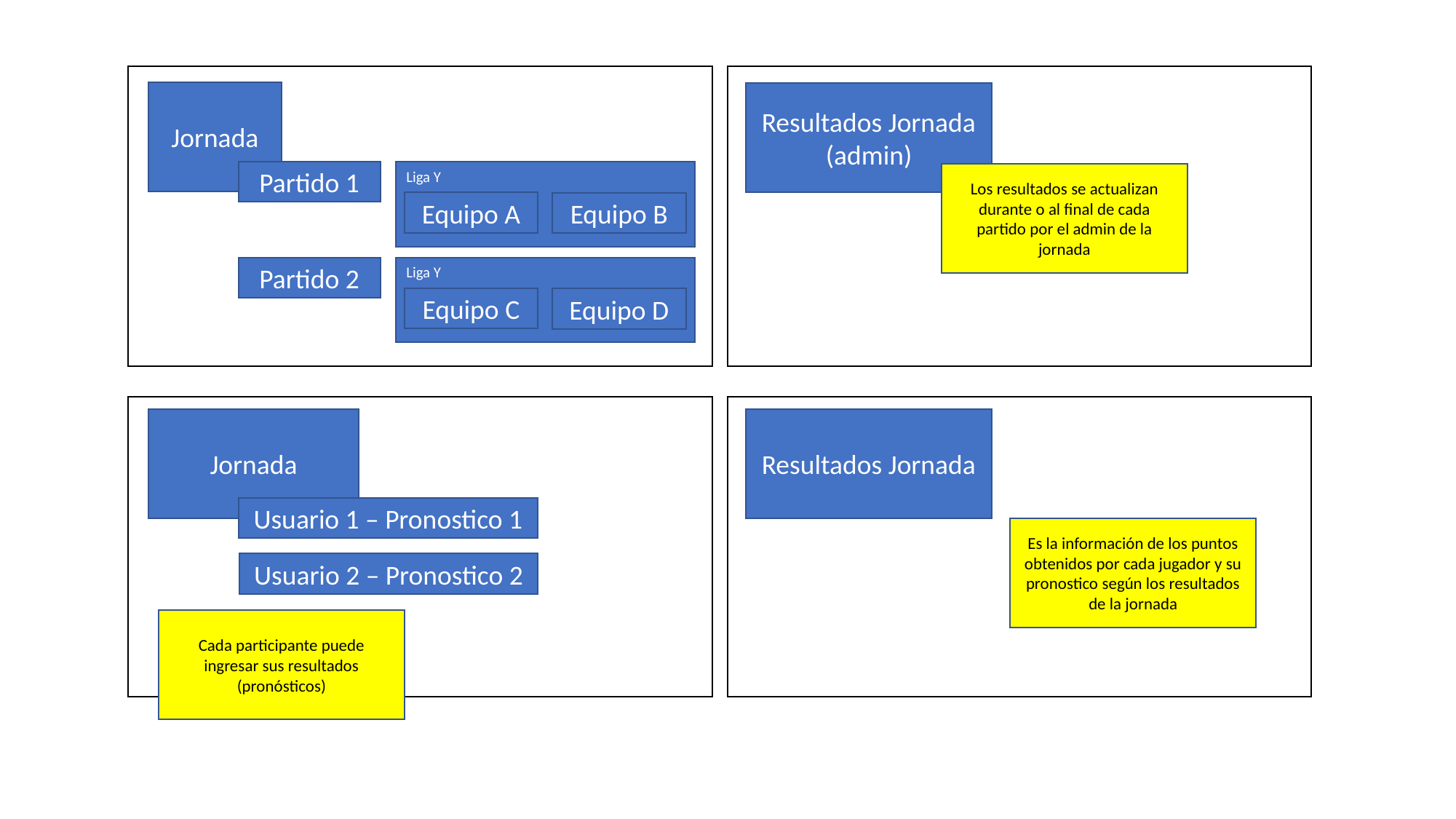

Jornada
Partido 1
Liga Y
Equipo A
Equipo B
Partido 2
Liga Y
Equipo C
Equipo D

Resultados Jornada (admin)
Los resultados se actualizan durante o al final de cada partido por el admin de la jornada

Jornada
Usuario 1 – Pronostico 1
Usuario 2 – Pronostico 2

Resultados Jornada
Es la información de los puntos obtenidos por cada jugador y su pronostico según los resultados de la jornada
Cada participante puede ingresar sus resultados (pronósticos)